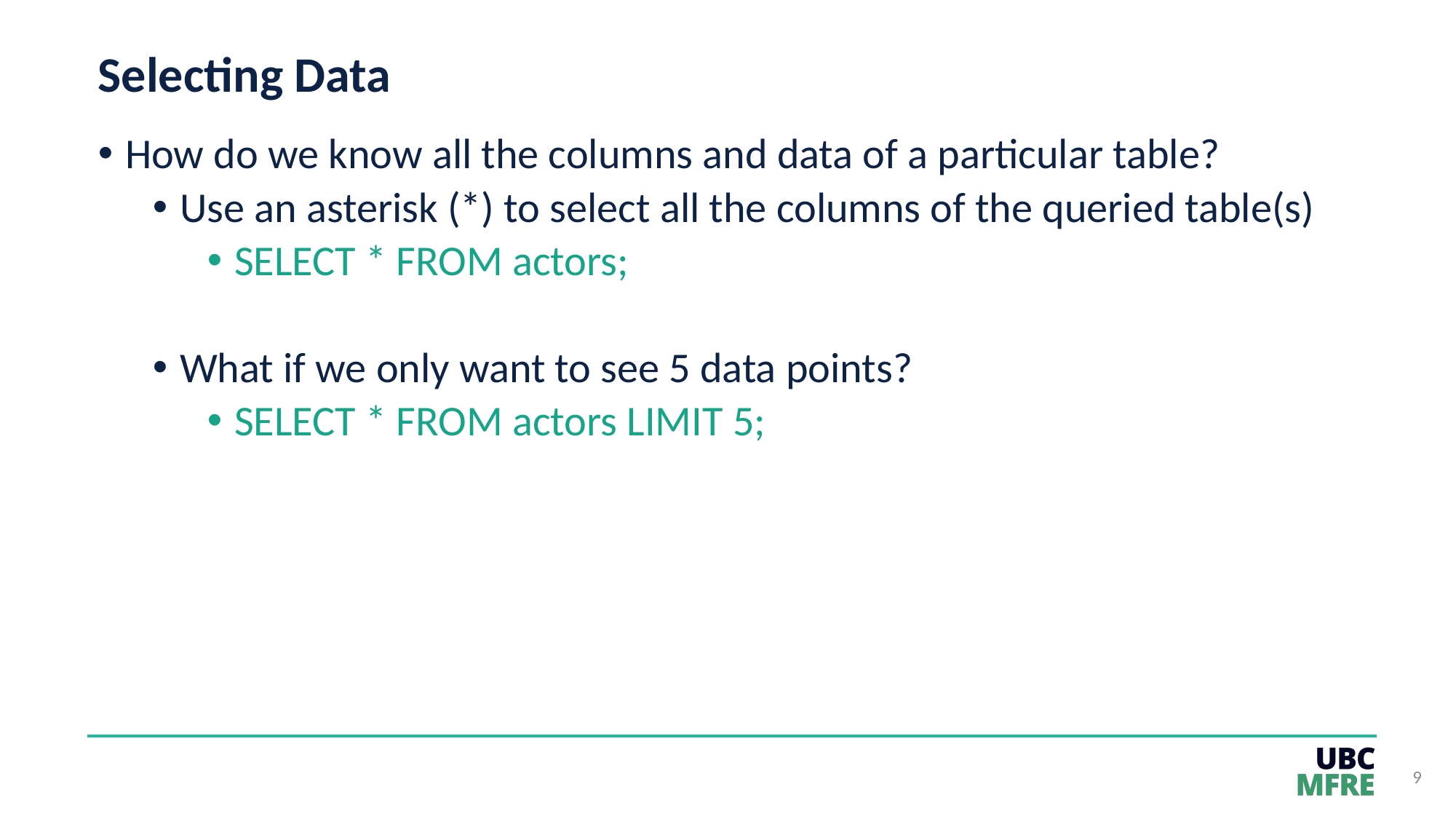

# Selecting Data
How do we know all the columns and data of a particular table?
Use an asterisk (*) to select all the columns of the queried table(s)
SELECT * FROM actors;

What if we only want to see 5 data points?
SELECT * FROM actors LIMIT 5;

9